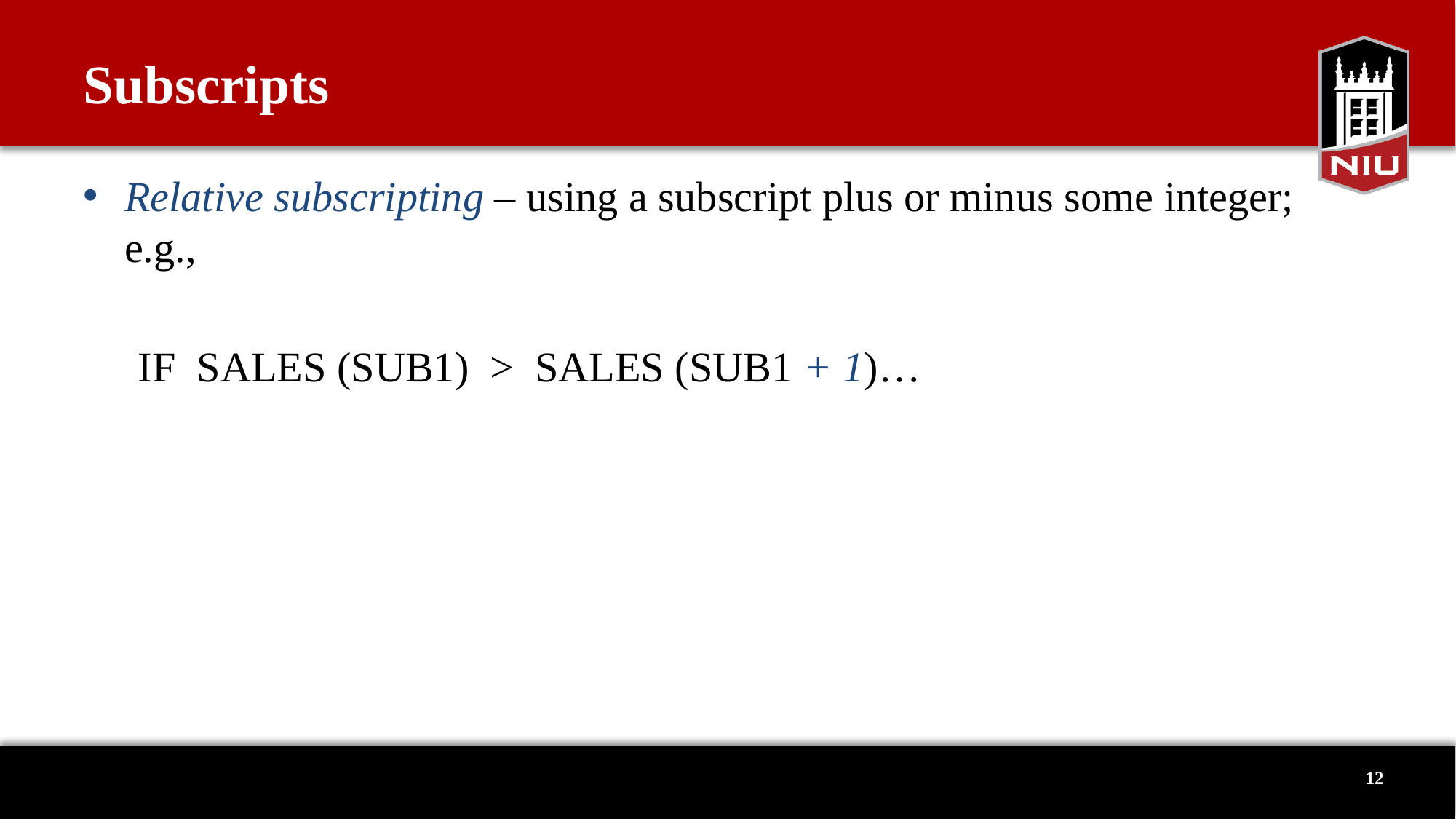

# Subscripts
Relative subscripting – using a subscript plus or minus some integer; e.g.,

IF  SALES (SUB1)  >  SALES (SUB1 + 1)…
12